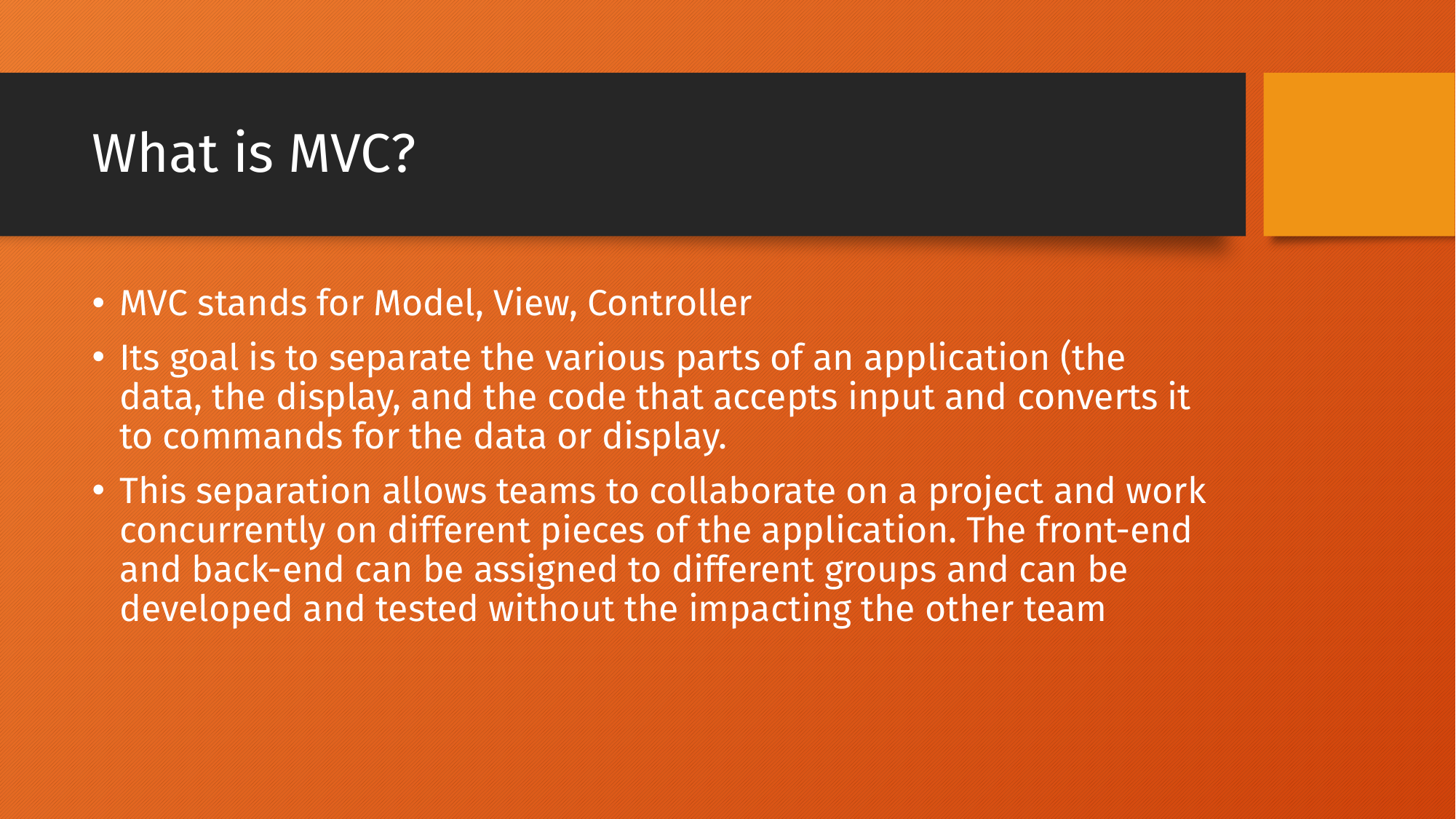

# What is MVC?
MVC stands for Model, View, Controller
Its goal is to separate the various parts of an application (the data, the display, and the code that accepts input and converts it to commands for the data or display.
This separation allows teams to collaborate on a project and work concurrently on different pieces of the application. The front-end and back-end can be assigned to different groups and can be developed and tested without the impacting the other team